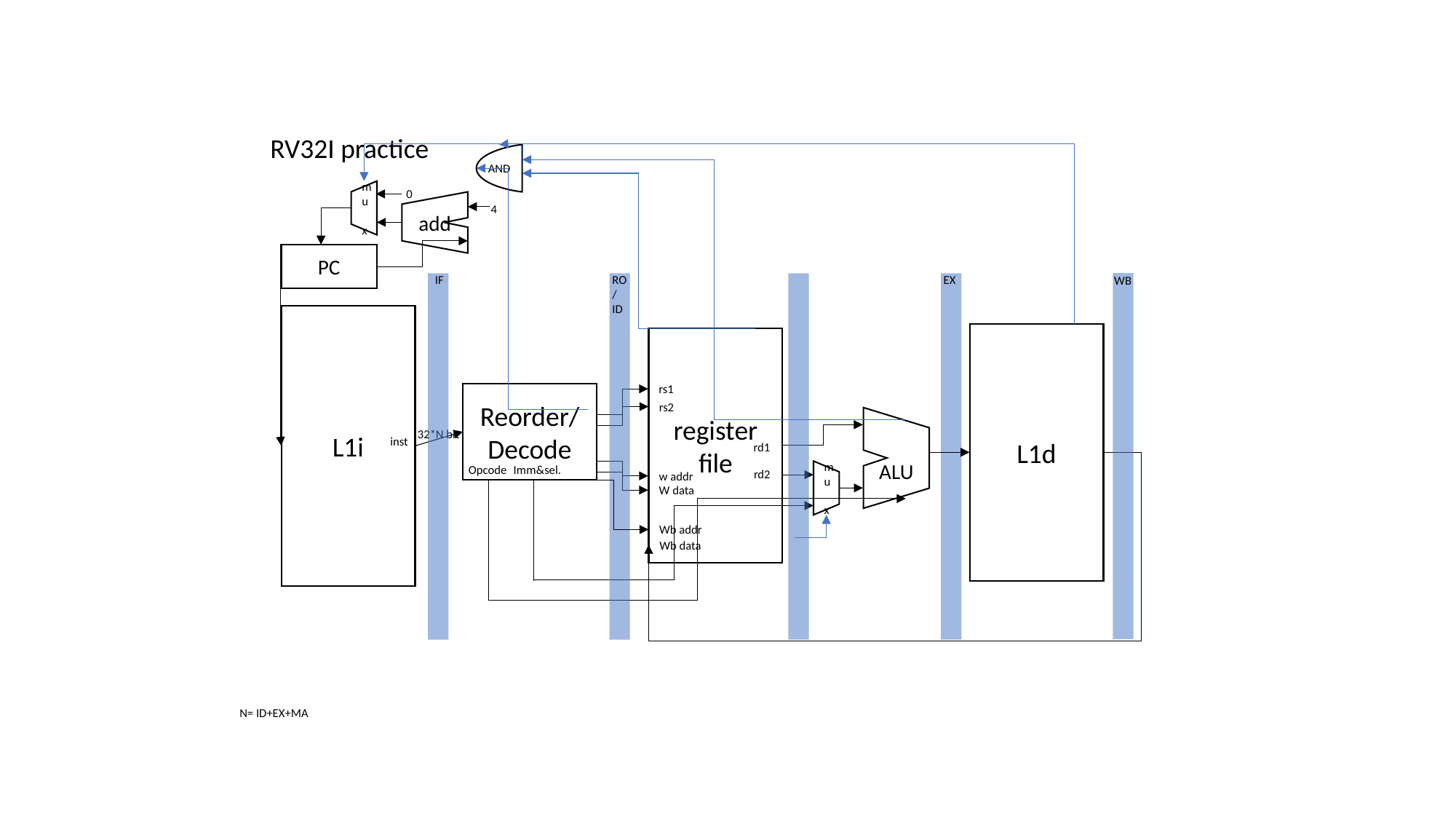

RV32I practice
AND
0
add
mu  x
4
PC
EX
RO/
ID
IF
WB

L1i
L1d
register file
rs1
Reorder/Decode
rs2
32*N bit
   ALU
inst
rd1
Opcode
Imm&sel.
rd2
w addr
mu  x
W data
Wb addr
Wb data
N= ID+EX+MA